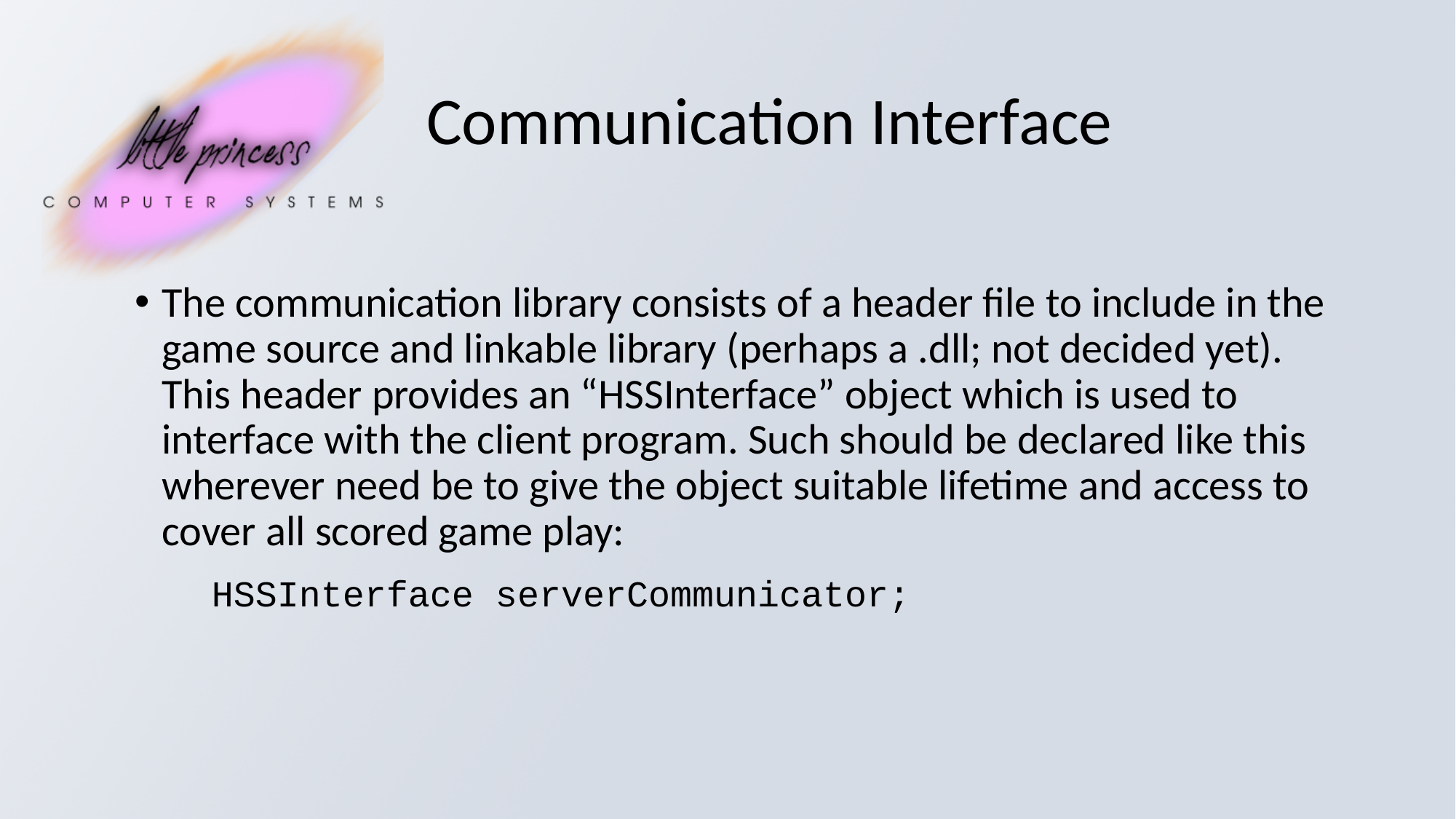

# Communication Interface
The communication library consists of a header file to include in the game source and linkable library (perhaps a .dll; not decided yet). This header provides an “HSSInterface” object which is used to interface with the client program. Such should be declared like this wherever need be to give the object suitable lifetime and access to cover all scored game play:
        HSSInterface serverCommunicator;